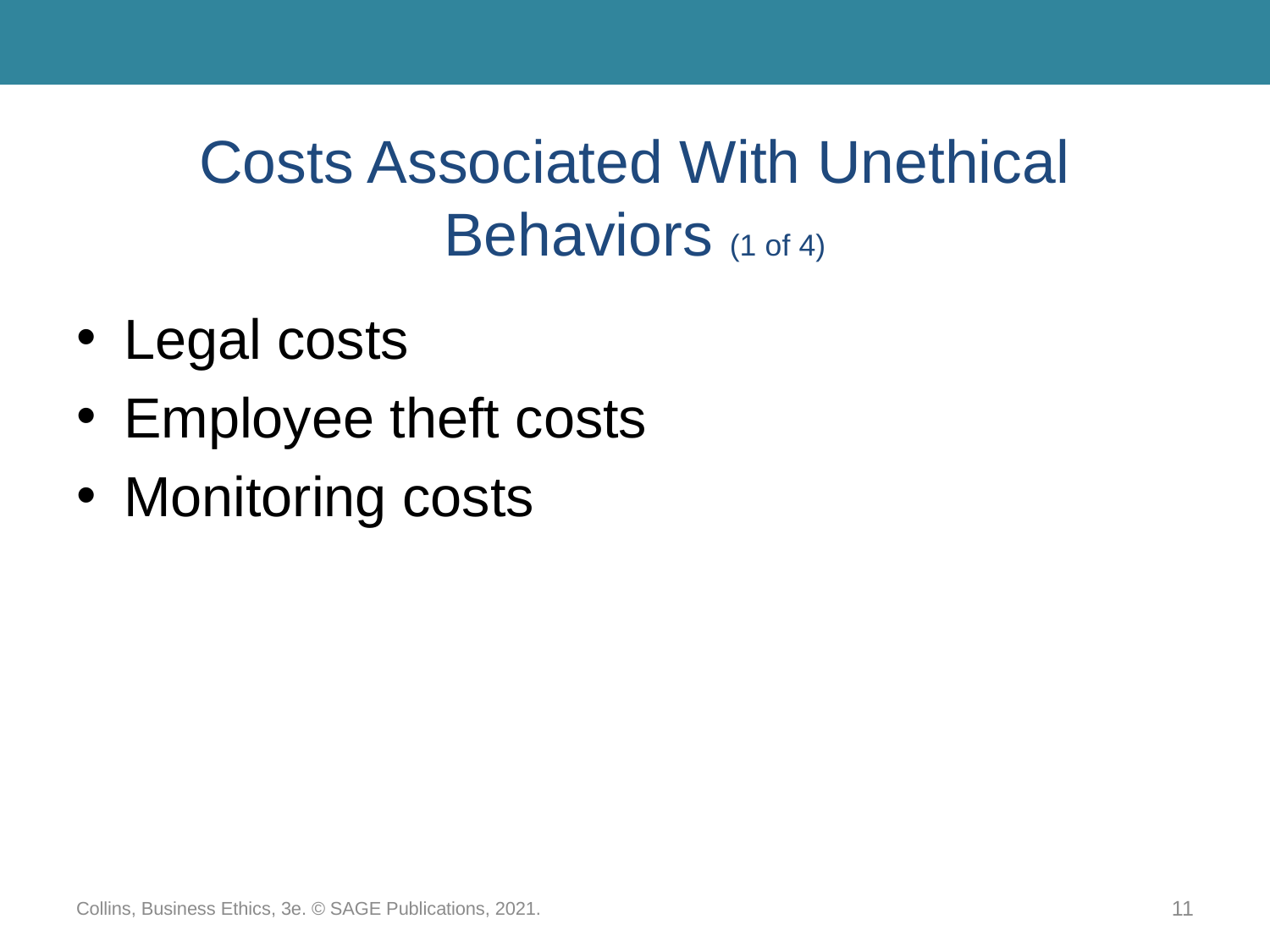

# Costs Associated With Unethical Behaviors (1 of 4)
Legal costs
Employee theft costs
Monitoring costs
Collins, Business Ethics, 3e. © SAGE Publications, 2021.
11